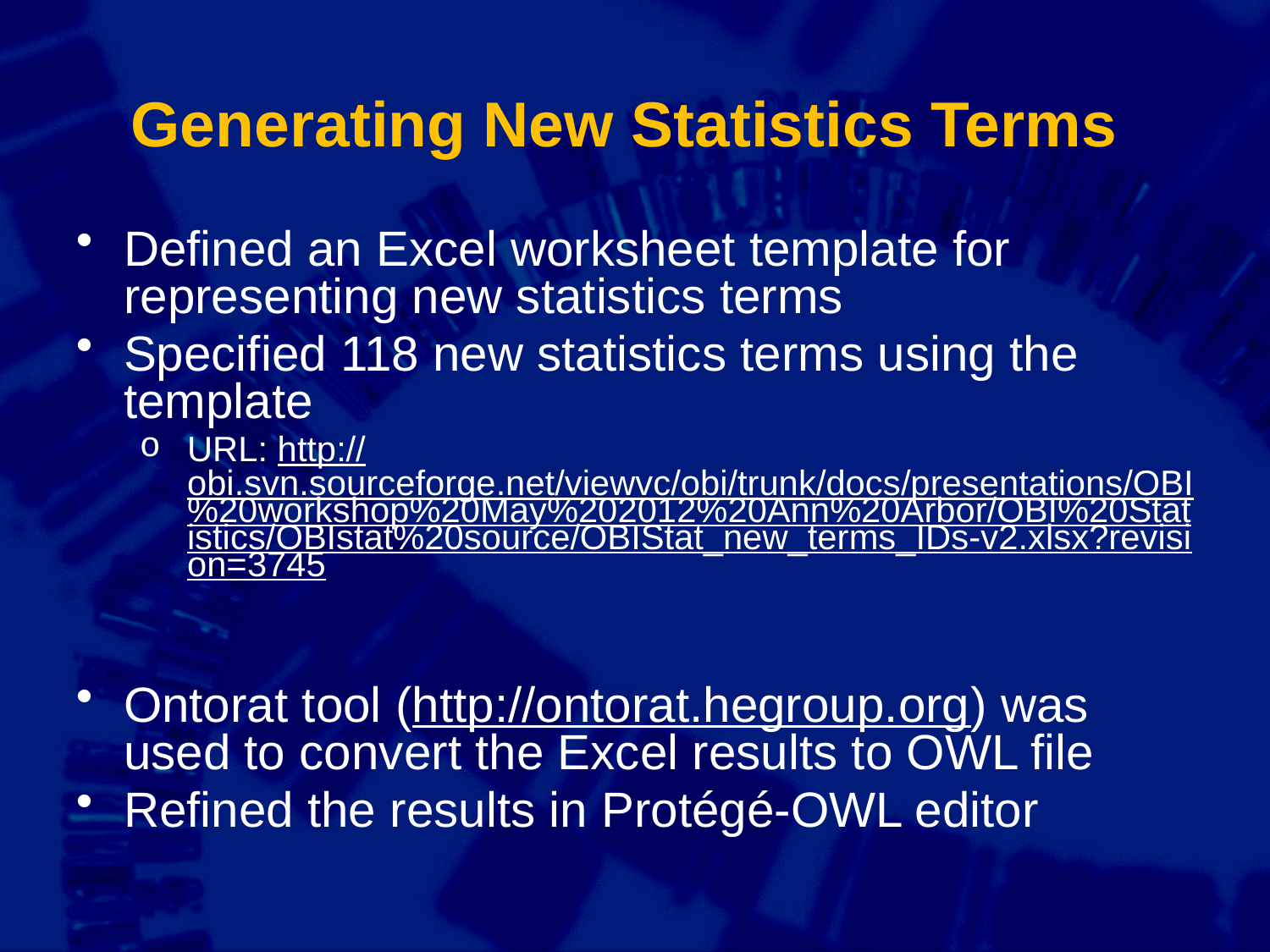

# Generating New Statistics Terms
Defined an Excel worksheet template for representing new statistics terms
Specified 118 new statistics terms using the template
URL: http://obi.svn.sourceforge.net/viewvc/obi/trunk/docs/presentations/OBI%20workshop%20May%202012%20Ann%20Arbor/OBI%20Statistics/OBIstat%20source/OBIStat_new_terms_IDs-v2.xlsx?revision=3745

Ontorat tool (http://ontorat.hegroup.org) was used to convert the Excel results to OWL file
Refined the results in Protégé-OWL editor